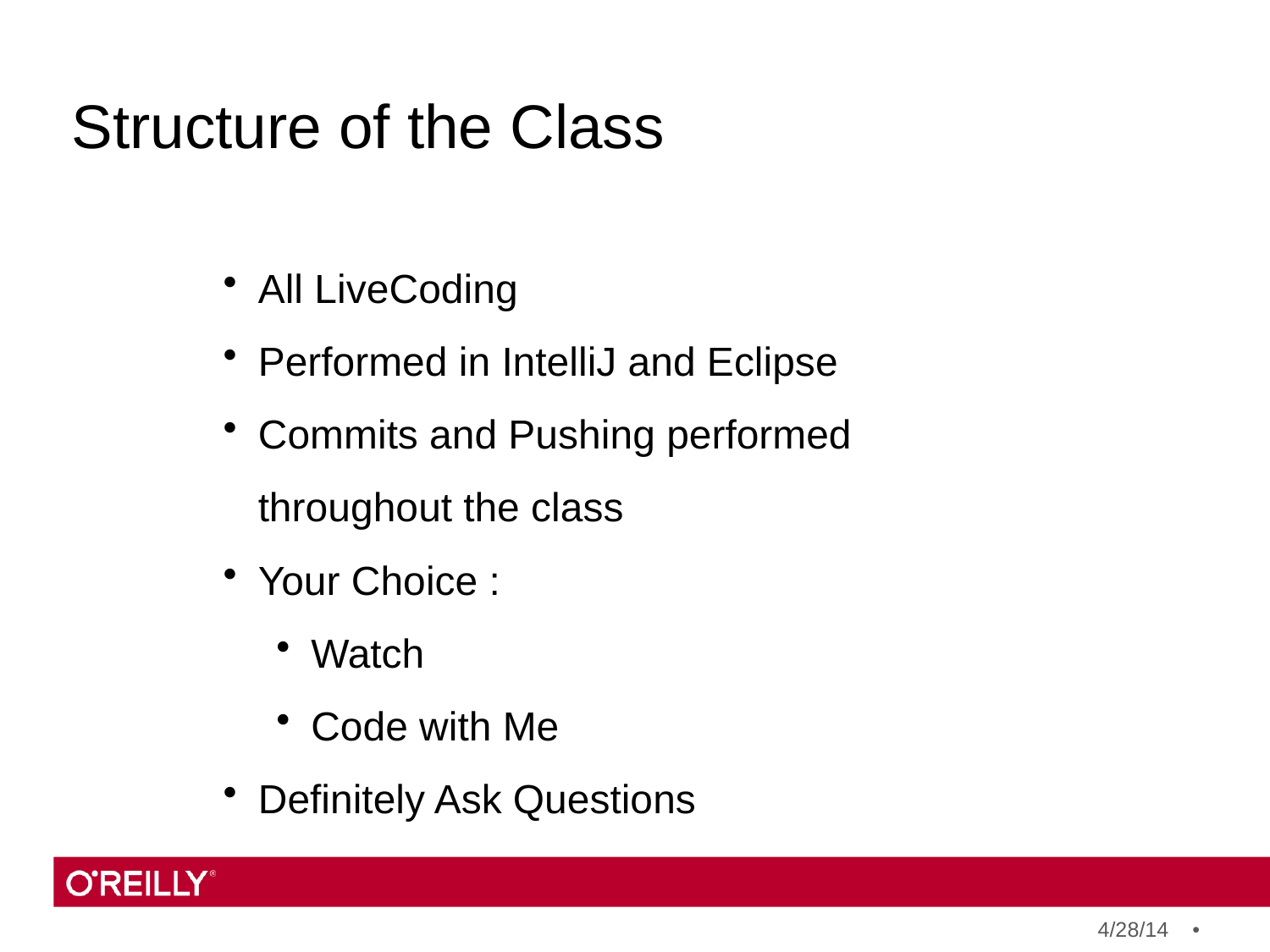

Structure of the Class
All LiveCoding
Performed in IntelliJ and Eclipse
Commits and Pushing performed throughout the class
Your Choice :
Watch
Code with Me
Definitely Ask Questions
4
4/28/14    •